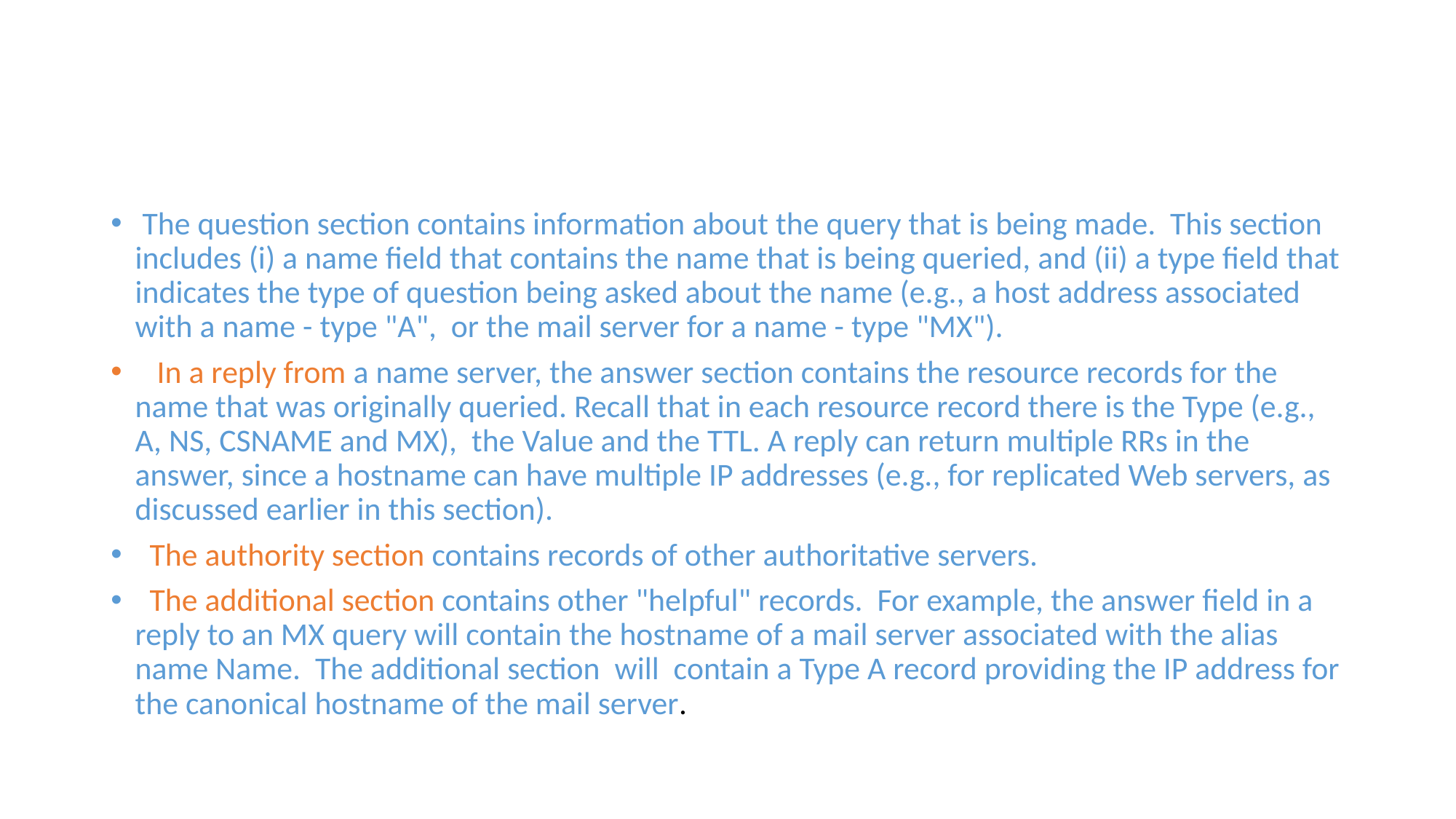

#
 The question section contains information about the query that is being made.  This section includes (i) a name field that contains the name that is being queried, and (ii) a type field that indicates the type of question being asked about the name (e.g., a host address associated with a name - type "A",  or the mail server for a name - type "MX").
   In a reply from a name server, the answer section contains the resource records for the  name that was originally queried. Recall that in each resource record there is the Type (e.g., A, NS, CSNAME and MX),  the Value and the TTL. A reply can return multiple RRs in the answer, since a hostname can have multiple IP addresses (e.g., for replicated Web servers, as discussed earlier in this section).
  The authority section contains records of other authoritative servers.
  The additional section contains other "helpful" records.  For example, the answer field in a reply to an MX query will contain the hostname of a mail server associated with the alias name Name.  The additional section  will  contain a Type A record providing the IP address for the canonical hostname of the mail server.